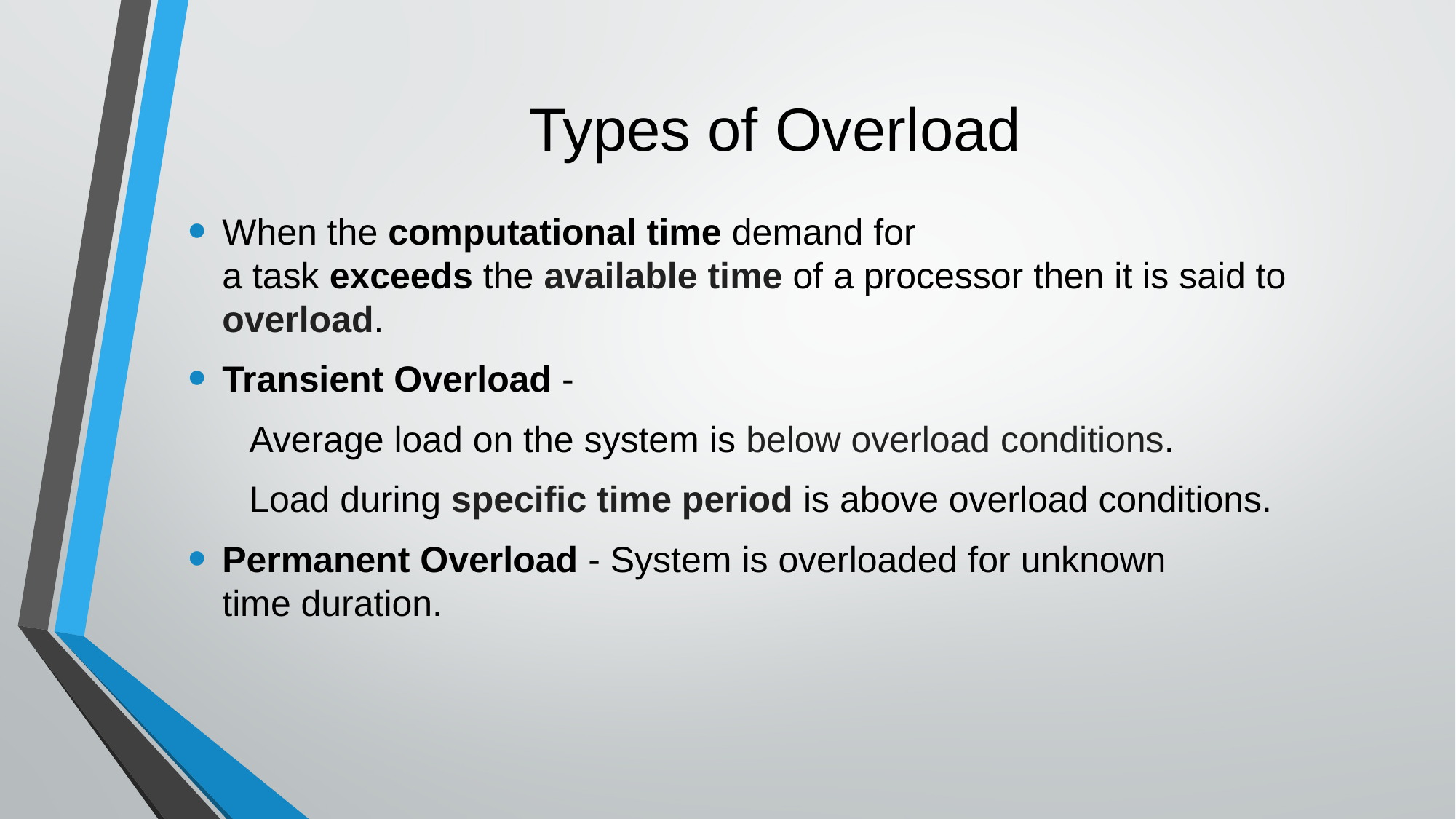

# Types of Overload
When the computational time demand for a task exceeds the available time of a processor then it is said to overload.
Transient Overload -
      Average load on the system is below overload conditions.
      Load during specific time period is above overload conditions.
Permanent Overload - System is overloaded for unknown time duration.